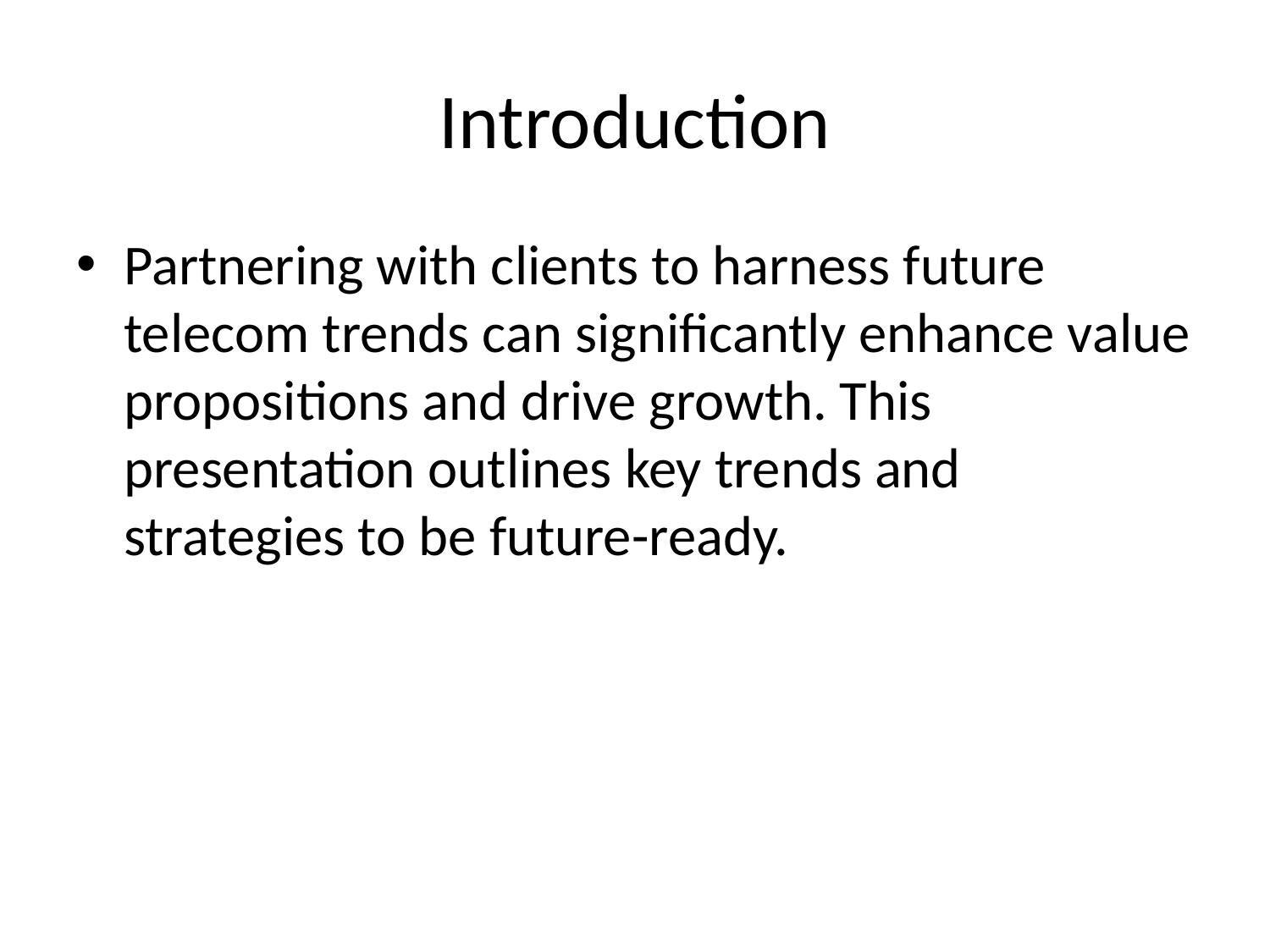

# Introduction
Partnering with clients to harness future telecom trends can significantly enhance value propositions and drive growth. This presentation outlines key trends and strategies to be future-ready.